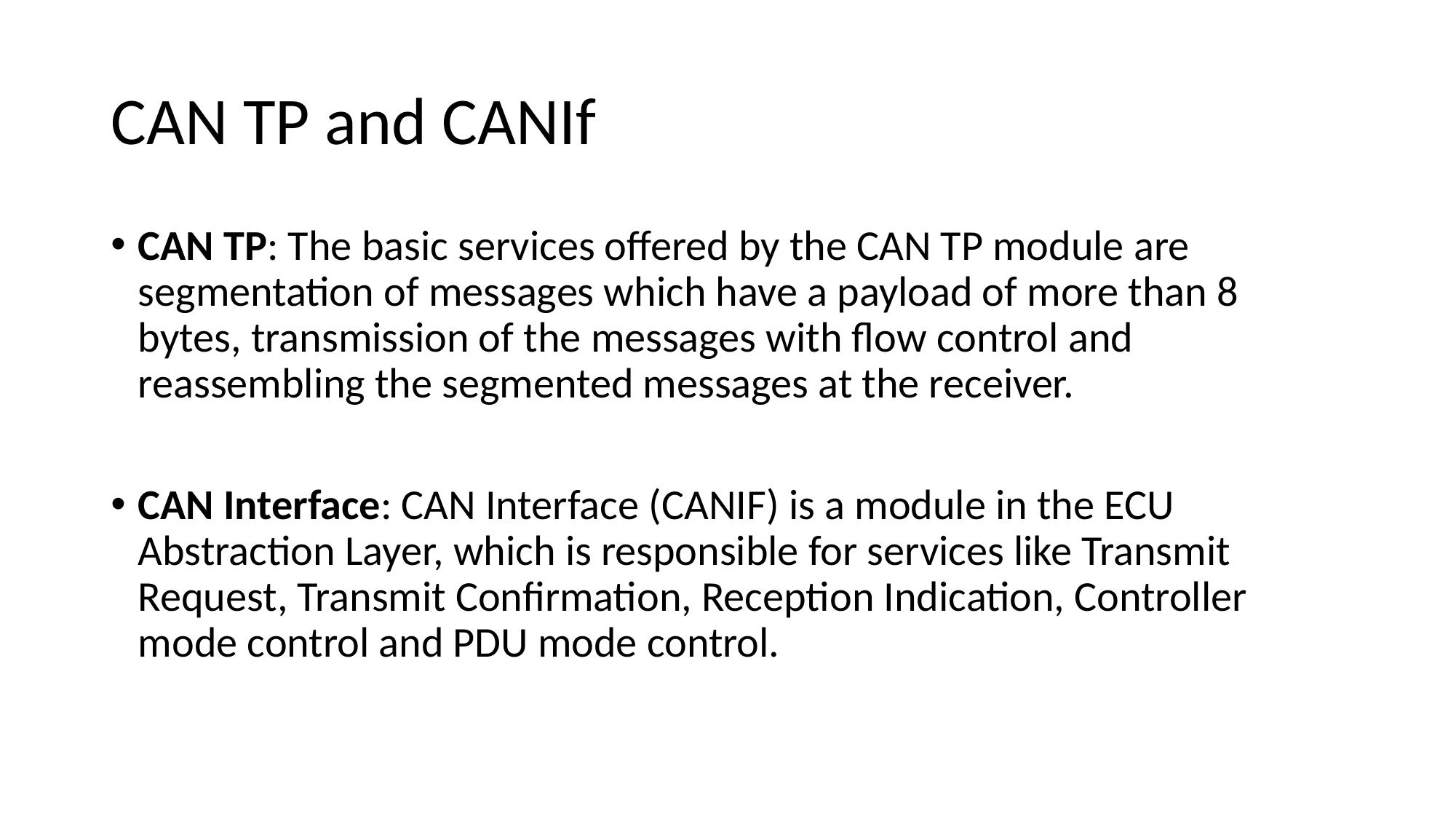

# CAN TP and CANIf
CAN TP: The basic services offered by the CAN TP module are segmentation of messages which have a payload of more than 8 bytes, transmission of the messages with flow control and reassembling the segmented messages at the receiver.

CAN Interface: CAN Interface (CANIF) is a module in the ECU Abstraction Layer, which is responsible for services like Transmit Request, Transmit Confirmation, Reception Indication, Controller mode control and PDU mode control.